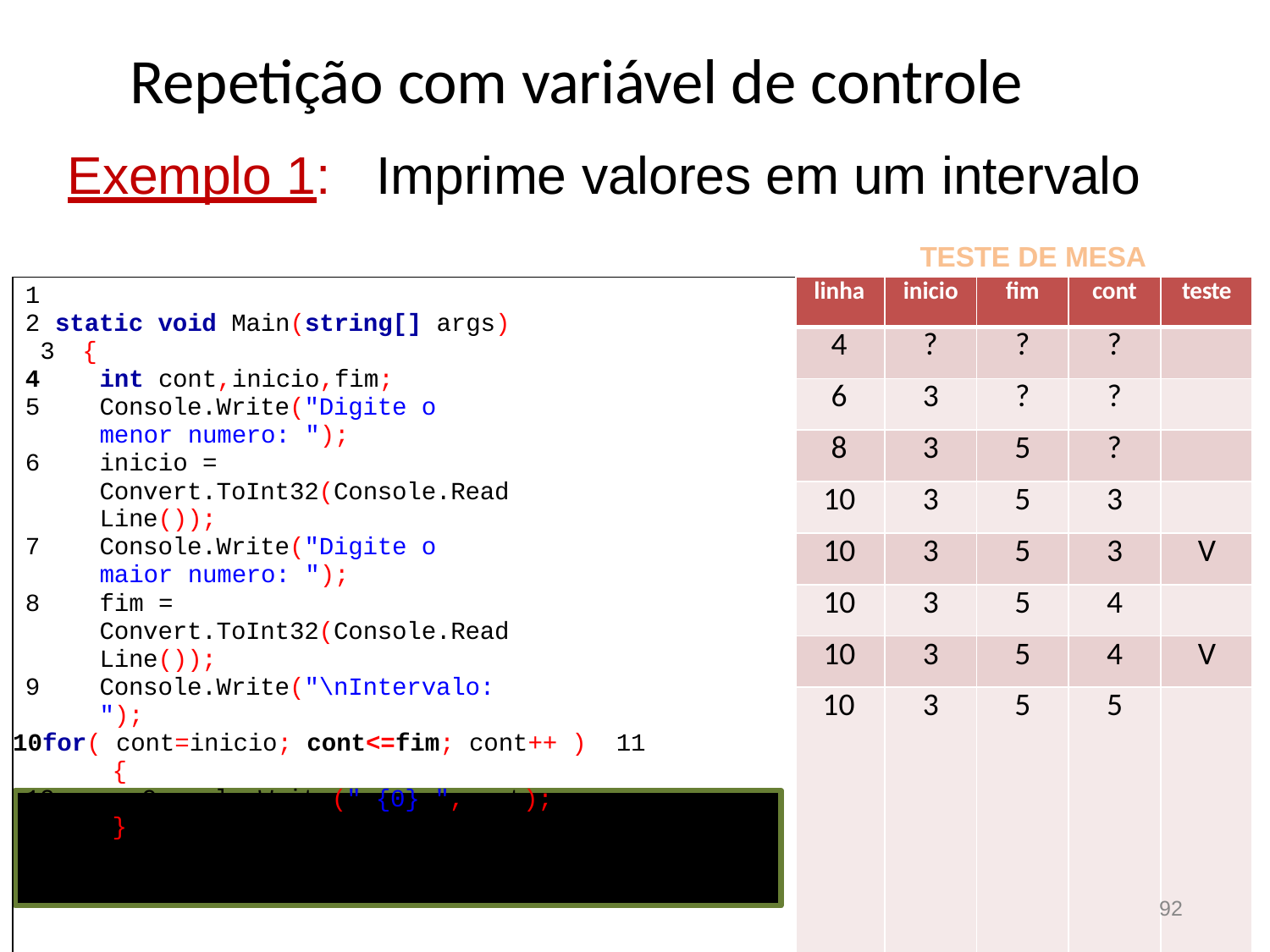

# Repetição com variável de controle
Exemplo 1:
Imprime valores em um intervalo
TESTE DE MESA
| 1 2 static void Main(string[] args) 3 { int cont,inicio,fim; Console.Write("Digite o menor numero: "); inicio = Convert.ToInt32(Console.ReadLine()); Console.Write("Digite o maior numero: "); fim = Convert.ToInt32(Console.ReadLine()); Console.Write("\nIntervalo: "); for( cont=inicio; cont<=fim; cont++ ) 11 { 12 Console.Write(" {0} ",cont); 13 } 14 |  |  | linha | inicio | fim | cont | teste |
| --- | --- | --- | --- | --- | --- | --- | --- |
|  |  |  | 4 | ? | ? | ? |  |
|  |  |  | 6 | 3 | ? | ? |  |
|  |  |  | 8 | 3 | 5 | ? |  |
|  |  |  | 10 | 3 | 5 | 3 |  |
|  |  |  | 10 | 3 | 5 | 3 | V |
|  |  |  | 10 | 3 | 5 | 4 |  |
|  |  |  | 10 | 3 | 5 | 4 | V |
|  |  |  | 10 | 3 | 5 | 5 |  |
|  | 15 } |  |  |  |  |  |  |
| Digite o menor numero: 3 Digite o maior numero: 5 Intervalo: 3 4 5 |  |  | 10 | 3 | 5 | 5 | V |
|  |  |  | 10 | 3 | 5 | 6 |  |
|  |  |  | 10 | 3 | 5 | 6 | F |

92